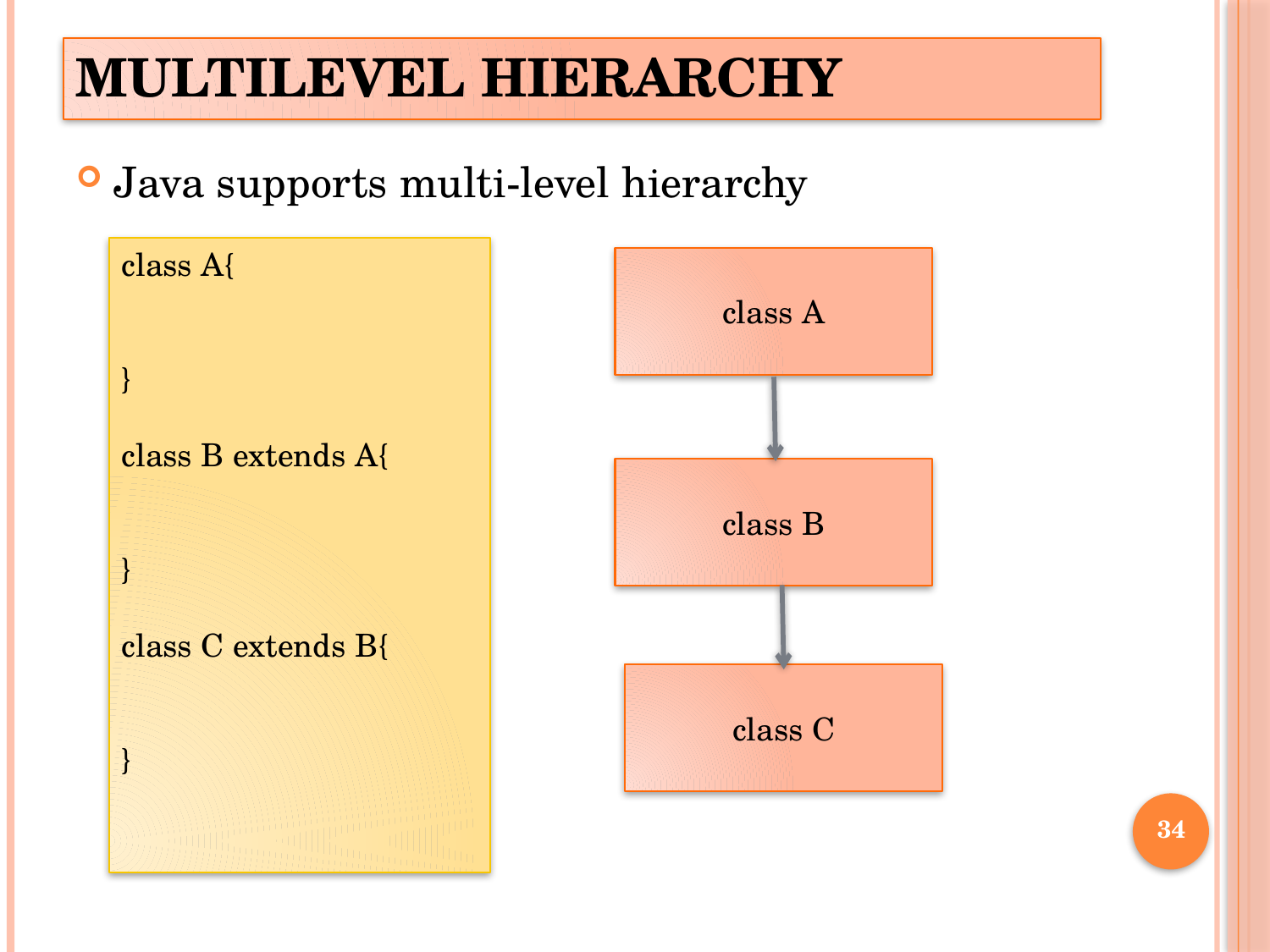

# Multilevel Hierarchy
Java supports multi-level hierarchy

class A{

}

class B extends A{

}

class C extends B{

}
class A
class B
class C
34